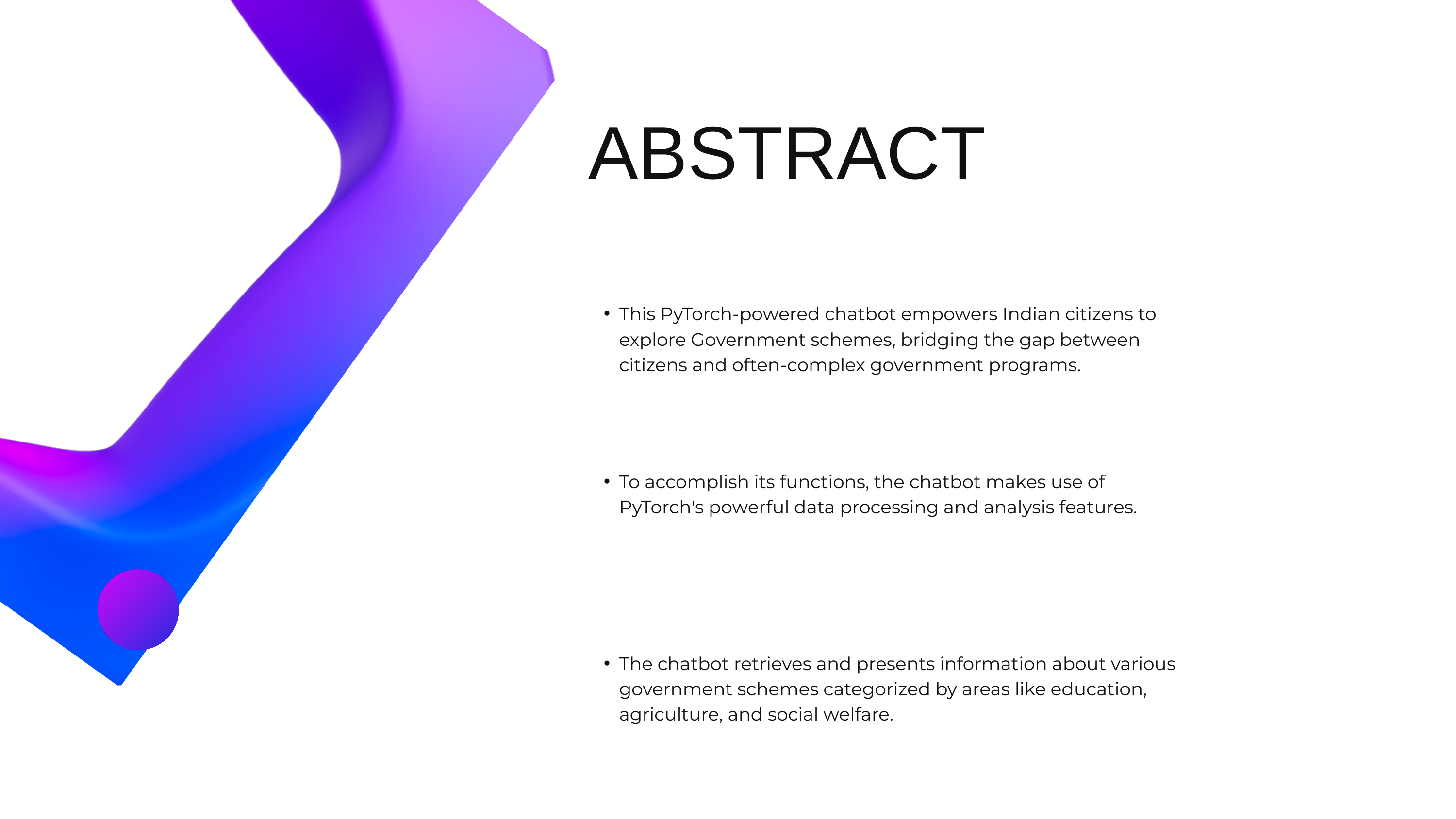

ABSTRACT
This PyTorch-powered chatbot empowers Indian citizens to explore Government schemes, bridging the gap between citizens and often-complex government programs.
To accomplish its functions, the chatbot makes use of PyTorch's powerful data processing and analysis features.

The chatbot retrieves and presents information about various government schemes categorized by areas like education, agriculture, and social welfare.